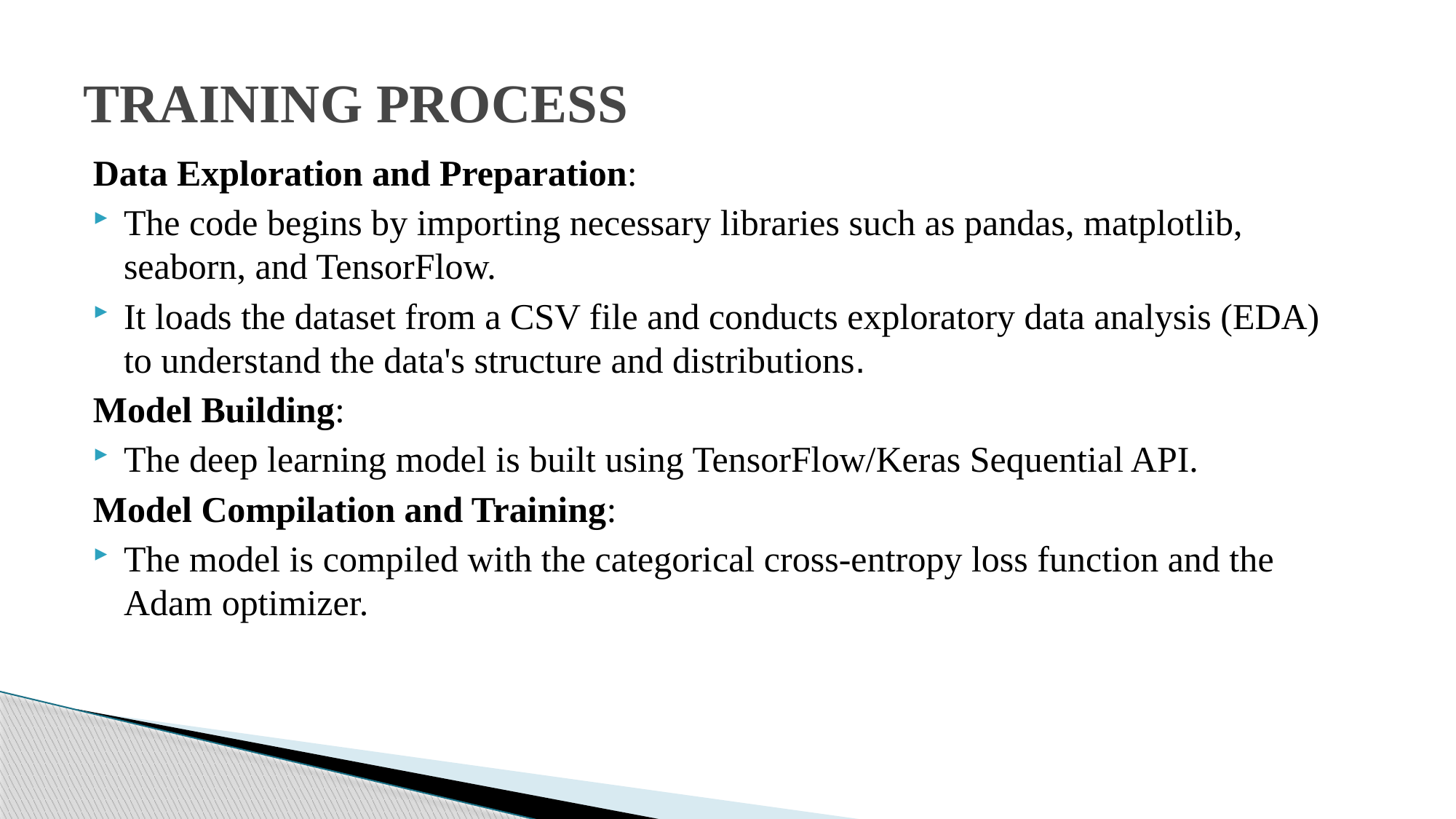

# TRAINING PROCESS
Data Exploration and Preparation:
The code begins by importing necessary libraries such as pandas, matplotlib, seaborn, and TensorFlow.
It loads the dataset from a CSV file and conducts exploratory data analysis (EDA) to understand the data's structure and distributions.
Model Building:
The deep learning model is built using TensorFlow/Keras Sequential API.
Model Compilation and Training:
The model is compiled with the categorical cross-entropy loss function and the Adam optimizer.